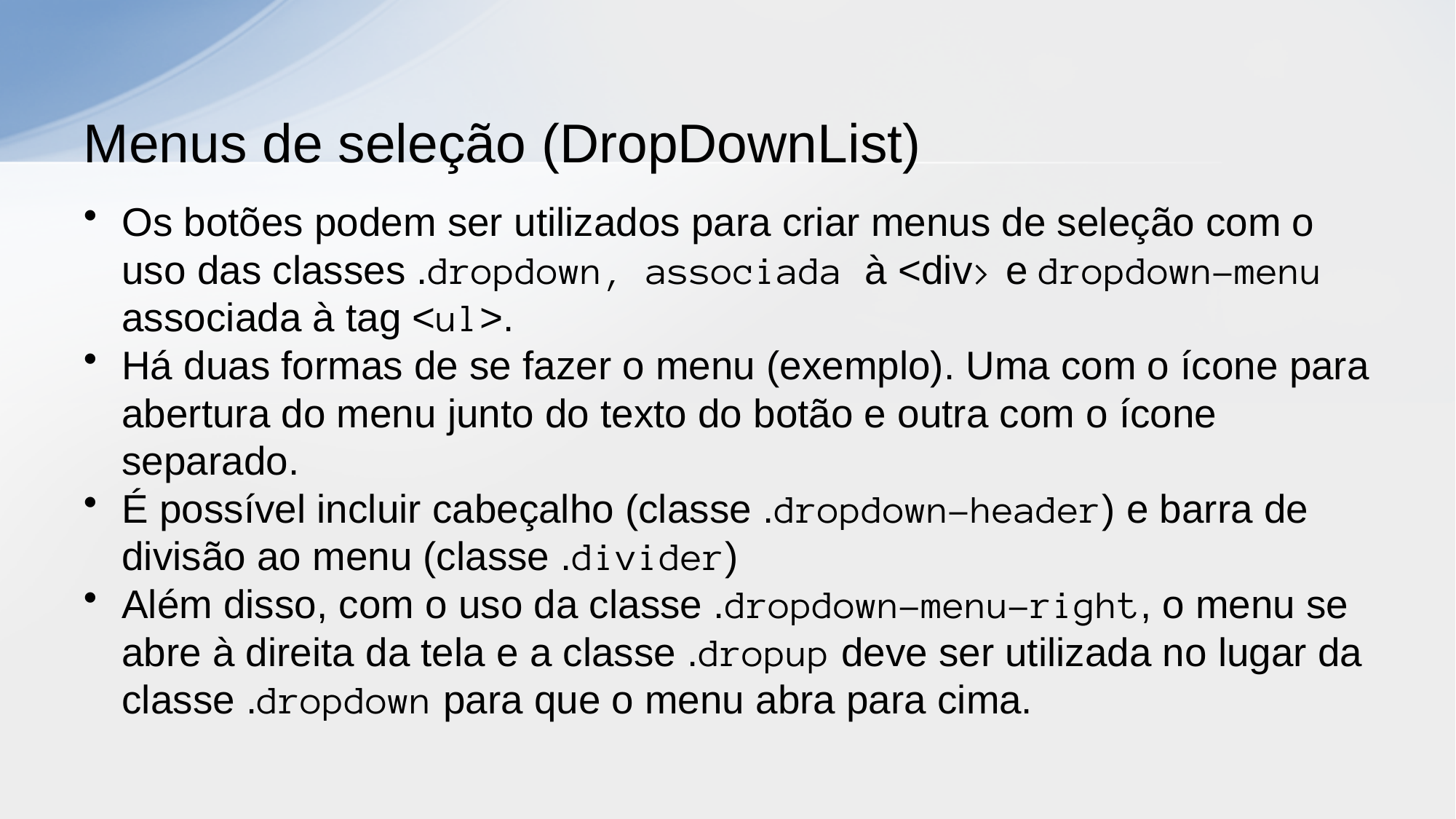

# Menus de seleção (DropDownList)
Os botões podem ser utilizados para criar menus de seleção com o uso das classes .dropdown, associada à <div> e dropdown-menu associada à tag <ul>.
Há duas formas de se fazer o menu (exemplo). Uma com o ícone para abertura do menu junto do texto do botão e outra com o ícone separado.
É possível incluir cabeçalho (classe .dropdown-header) e barra de divisão ao menu (classe .divider)
Além disso, com o uso da classe .dropdown-menu-right, o menu se abre à direita da tela e a classe .dropup deve ser utilizada no lugar da classe .dropdown para que o menu abra para cima.